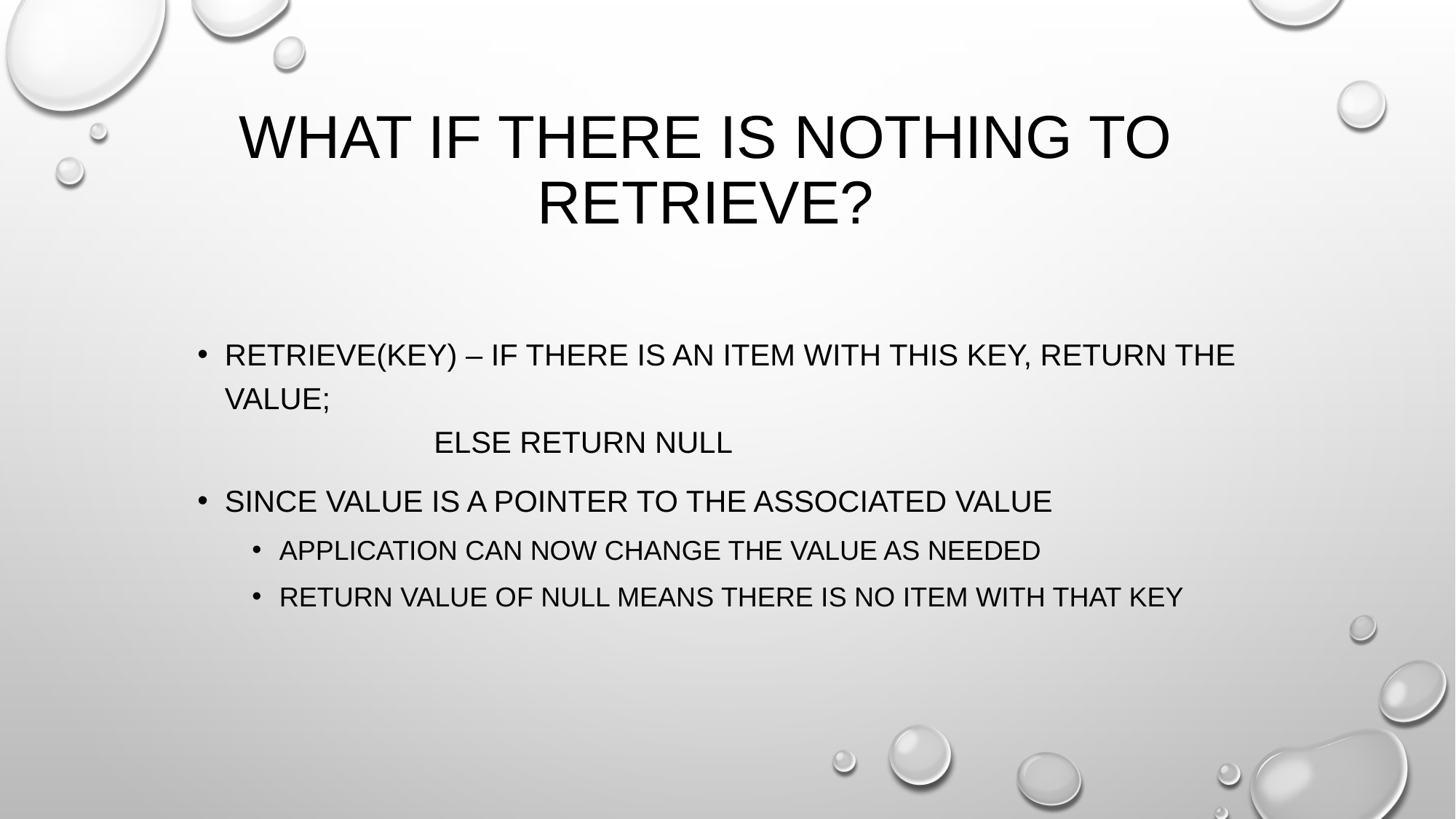

# What if there is nothing to retrieve?
Retrieve(key) – if there is an item with this key, return the value;
                         else return null
Since value is a pointer to the associated value
Application can now change the value as needed
Return value of null means there is no item with that key